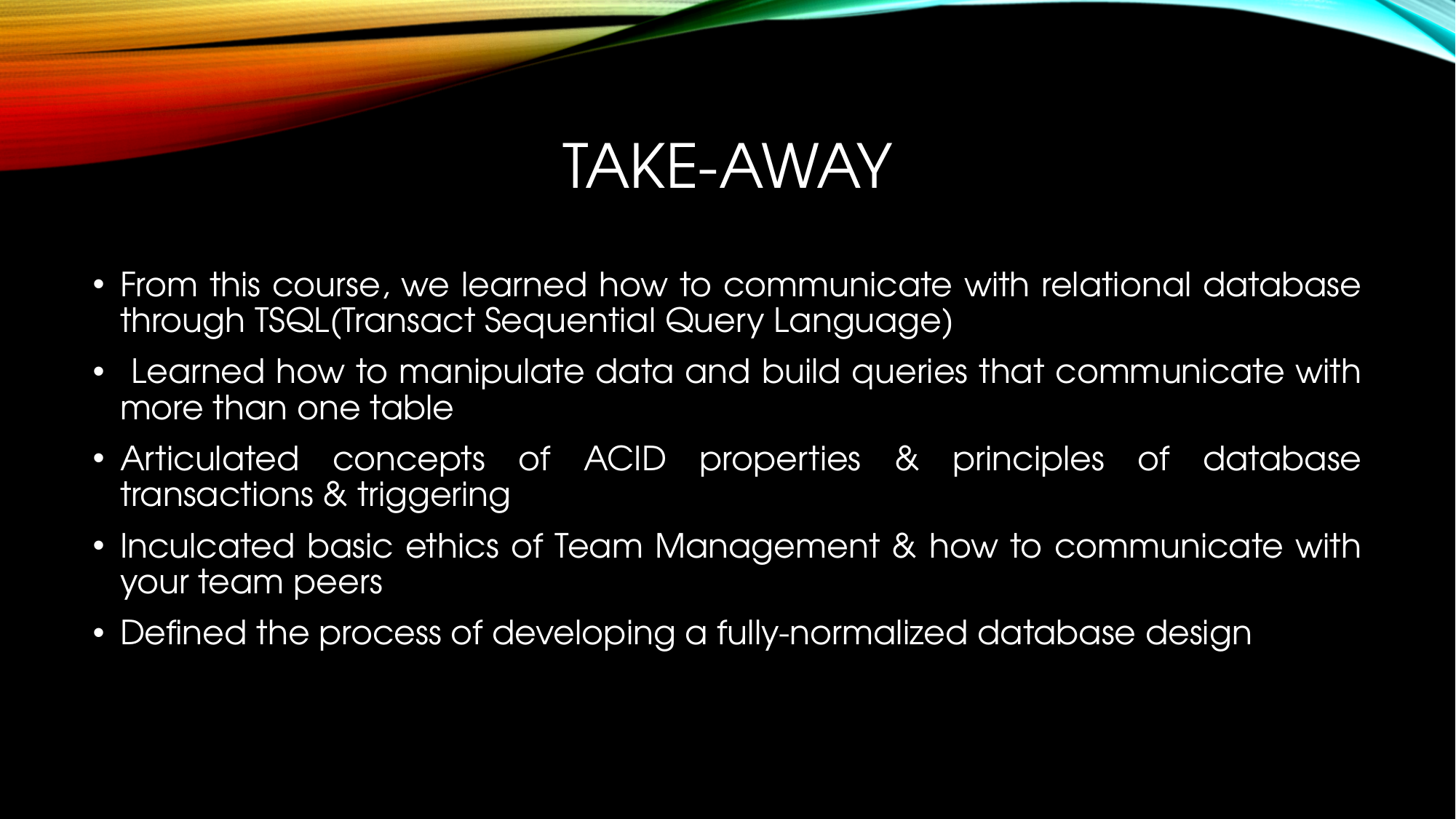

# TAKE-AWAY
From this course, we learned how to communicate with relational database through TSQL(Transact Sequential Query Language)
 Learned how to manipulate data and build queries that communicate with more than one table
Articulated concepts of ACID properties & principles of database transactions & triggering
Inculcated basic ethics of Team Management & how to communicate with your team peers
Defined the process of developing a fully-normalized database design